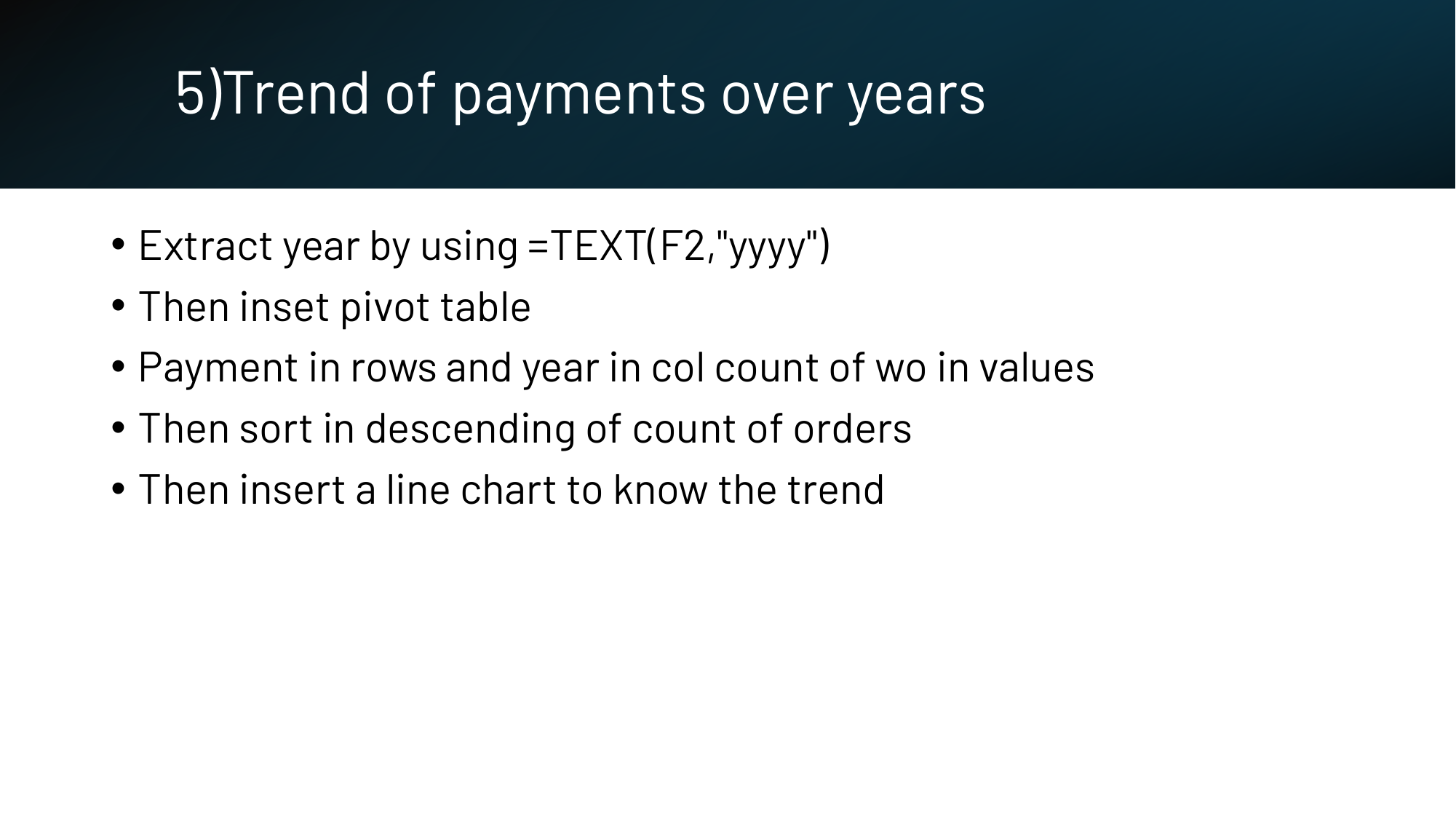

# 5)Trend of payments over years
Extract year by using =TEXT(F2,"yyyy")
Then inset pivot table
Payment in rows and year in col count of wo in values
Then sort in descending of count of orders
Then insert a line chart to know the trend